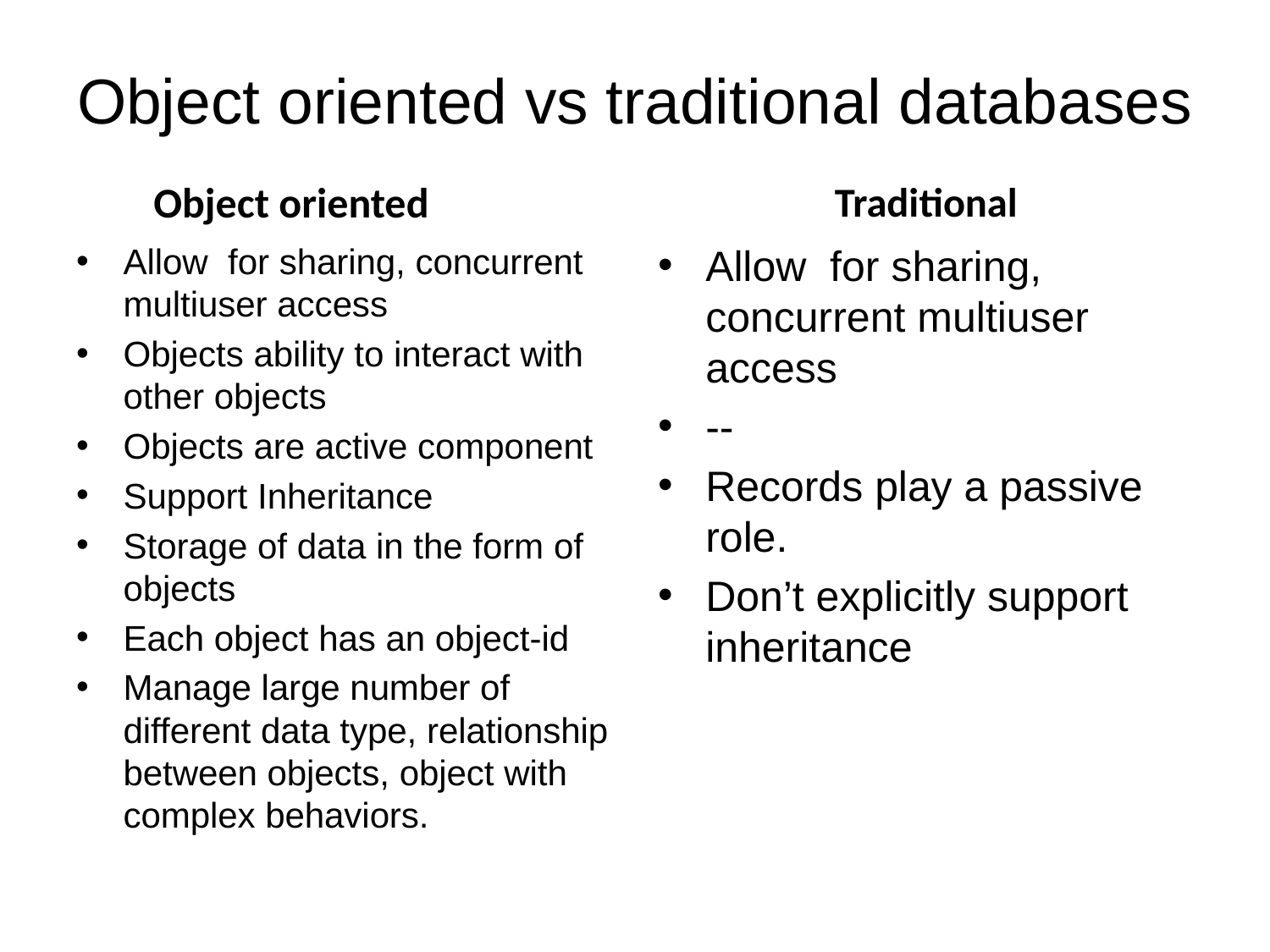

# Object oriented vs traditional databases
Object oriented
Traditional
Allow  for sharing, concurrent multiuser access
Objects ability to interact with other objects
Objects are active component
Support Inheritance
Storage of data in the form of objects
Each object has an object-id
Manage large number of different data type, relationship between objects, object with complex behaviors.
Allow  for sharing, concurrent multiuser access
--
Records play a passive role.
Don’t explicitly support inheritance